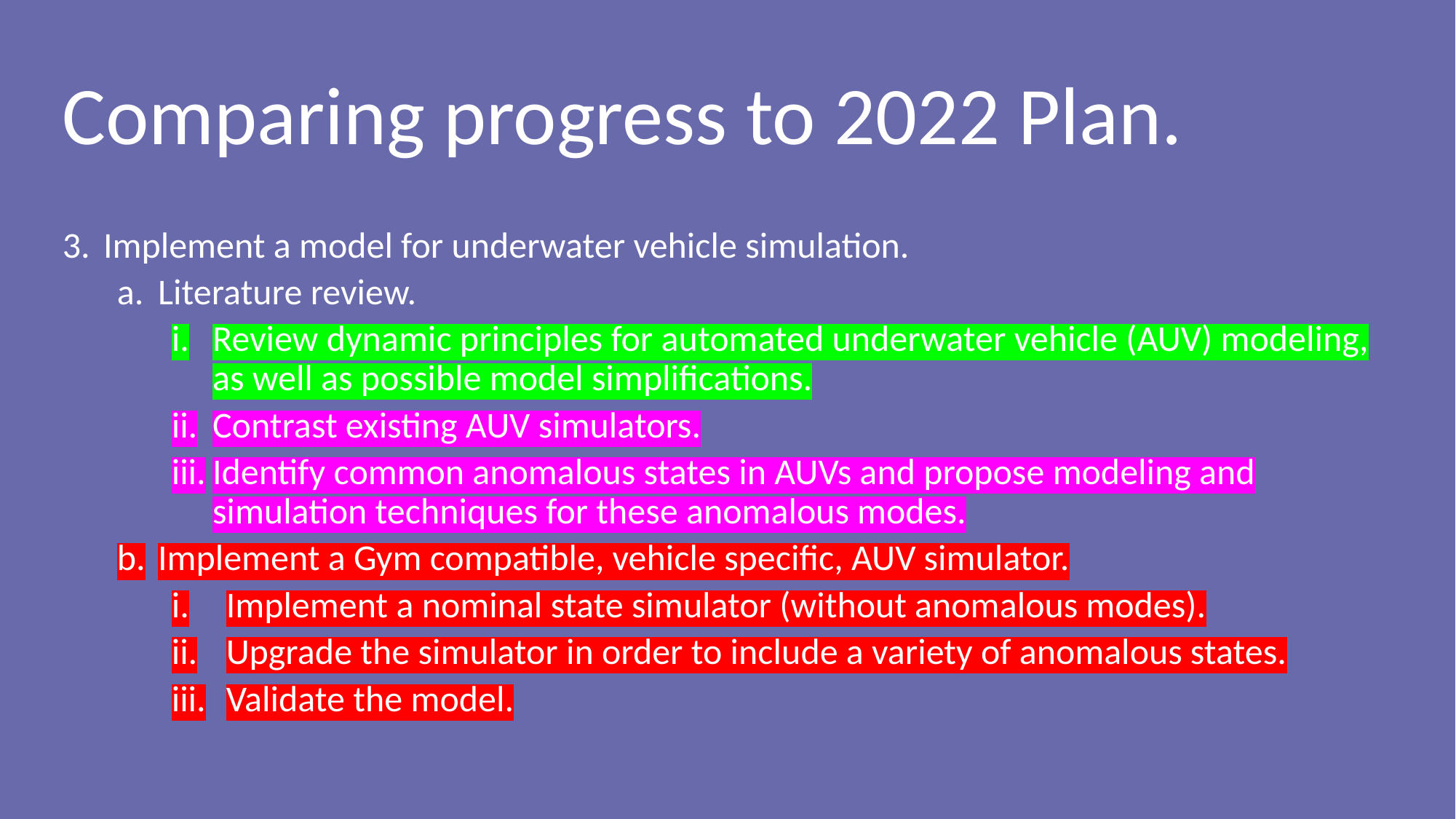

Comparing progress to 2022 Plan.
Implement a model for underwater vehicle simulation.
Literature review.
Review dynamic principles for automated underwater vehicle (AUV) modeling, as well as possible model simplifications.
Contrast existing AUV simulators.
Identify common anomalous states in AUVs and propose modeling and simulation techniques for these anomalous modes.
Implement a Gym compatible, vehicle specific, AUV simulator.
Implement a nominal state simulator (without anomalous modes).
Upgrade the simulator in order to include a variety of anomalous states.
Validate the model.